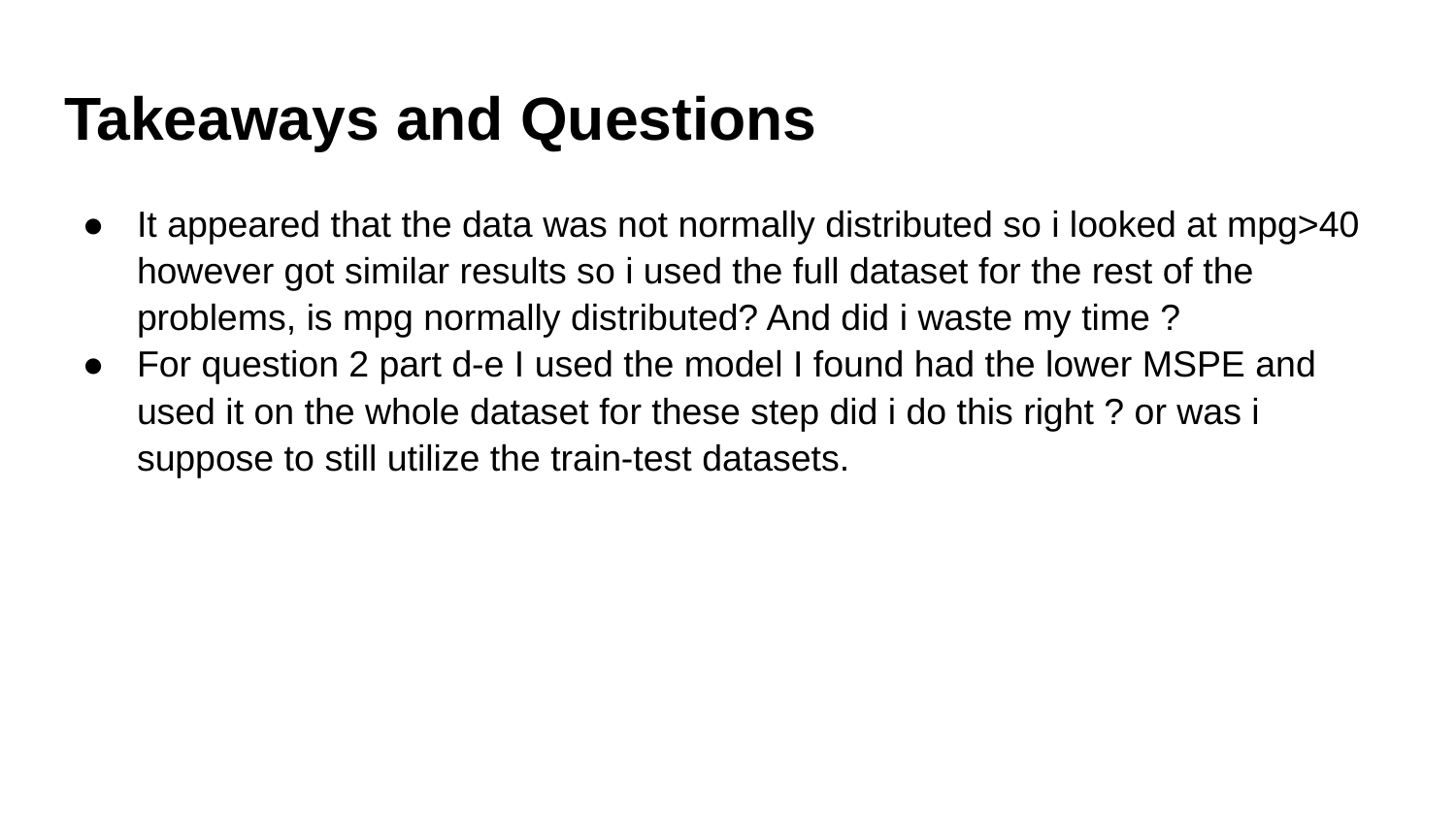

# Takeaways and Questions
It appeared that the data was not normally distributed so i looked at mpg>40 however got similar results so i used the full dataset for the rest of the problems, is mpg normally distributed? And did i waste my time ?
For question 2 part d-e I used the model I found had the lower MSPE and used it on the whole dataset for these step did i do this right ? or was i suppose to still utilize the train-test datasets.